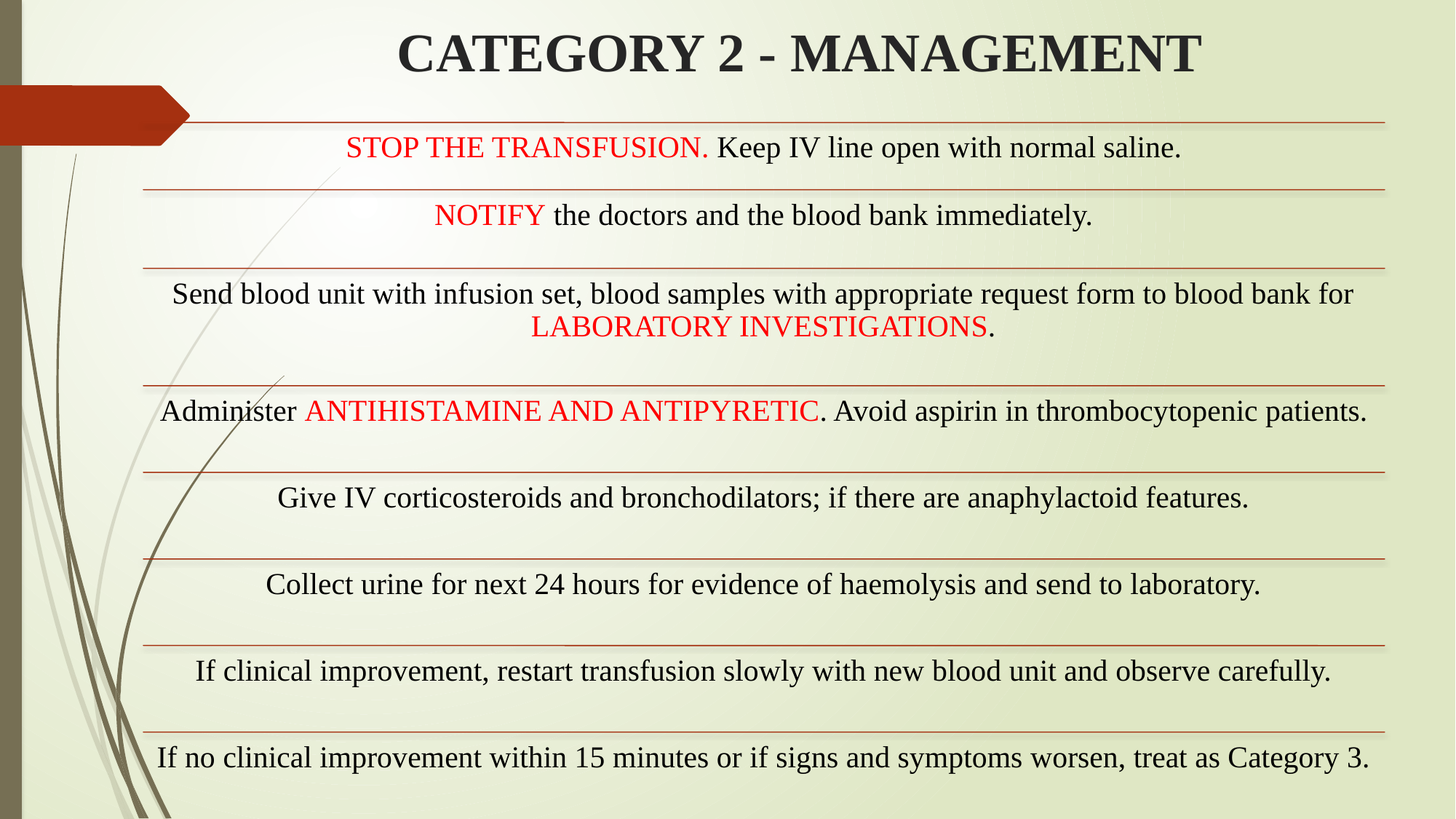

# CATEGORY 2 - MANAGEMENT
STOP THE TRANSFUSION. Keep IV line open with normal saline.
NOTIFY the doctors and the blood bank immediately.
Send blood unit with infusion set, blood samples with appropriate request form to blood bank for LABORATORY INVESTIGATIONS.
Administer ANTIHISTAMINE AND ANTIPYRETIC. Avoid aspirin in thrombocytopenic patients.
Give IV corticosteroids and bronchodilators; if there are anaphylactoid features.
Collect urine for next 24 hours for evidence of haemolysis and send to laboratory.
If clinical improvement, restart transfusion slowly with new blood unit and observe carefully.
If no clinical improvement within 15 minutes or if signs and symptoms worsen, treat as Category 3.